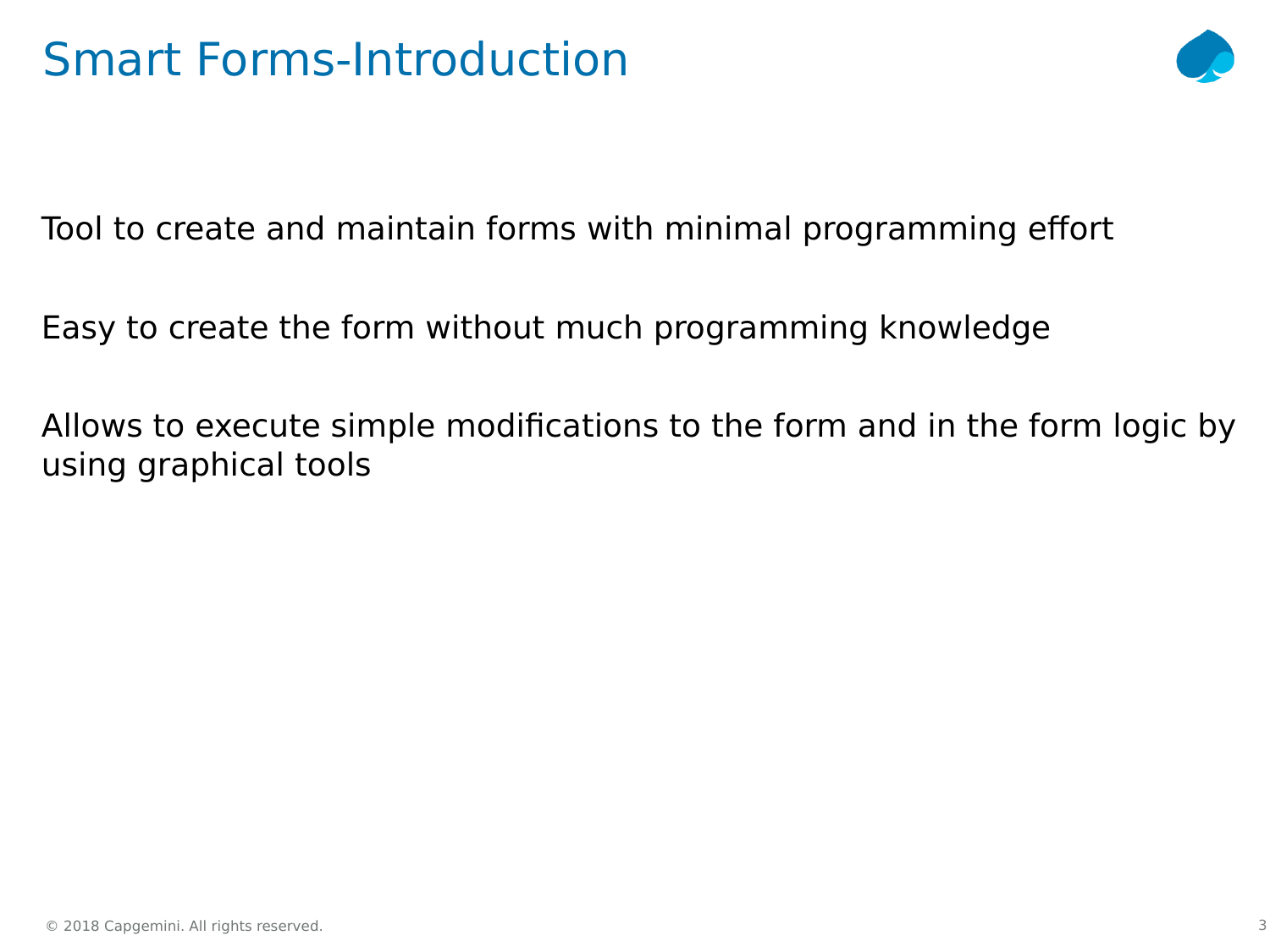

# Smart Forms-Introduction
Tool to create and maintain forms with minimal programming effort

Easy to create the form without much programming knowledge

Allows to execute simple modifications to the form and in the form logic by using graphical tools